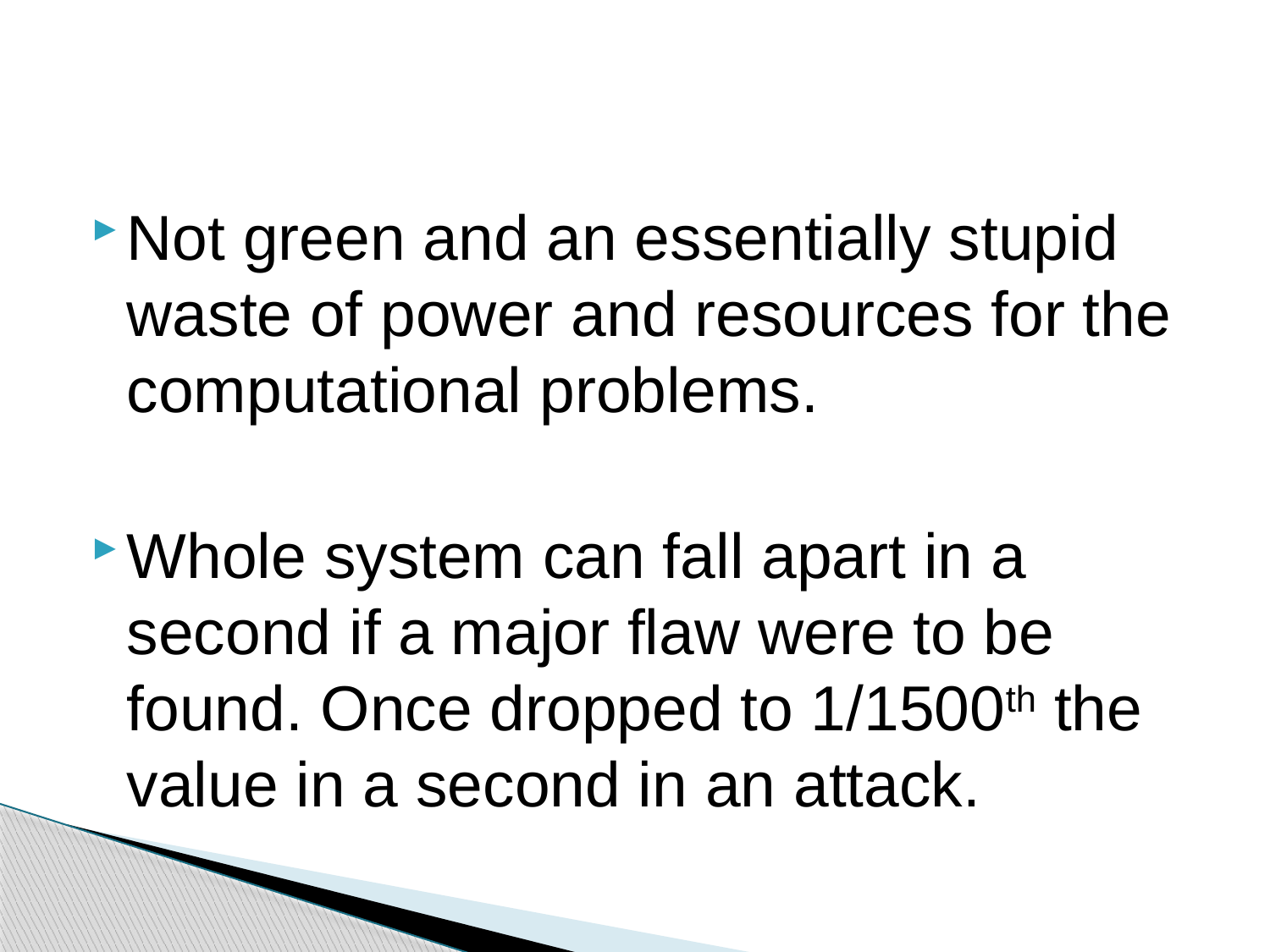

#
Not green and an essentially stupid waste of power and resources for the computational problems.

Whole system can fall apart in a second if a major flaw were to be found. Once dropped to 1/1500th the value in a second in an attack.